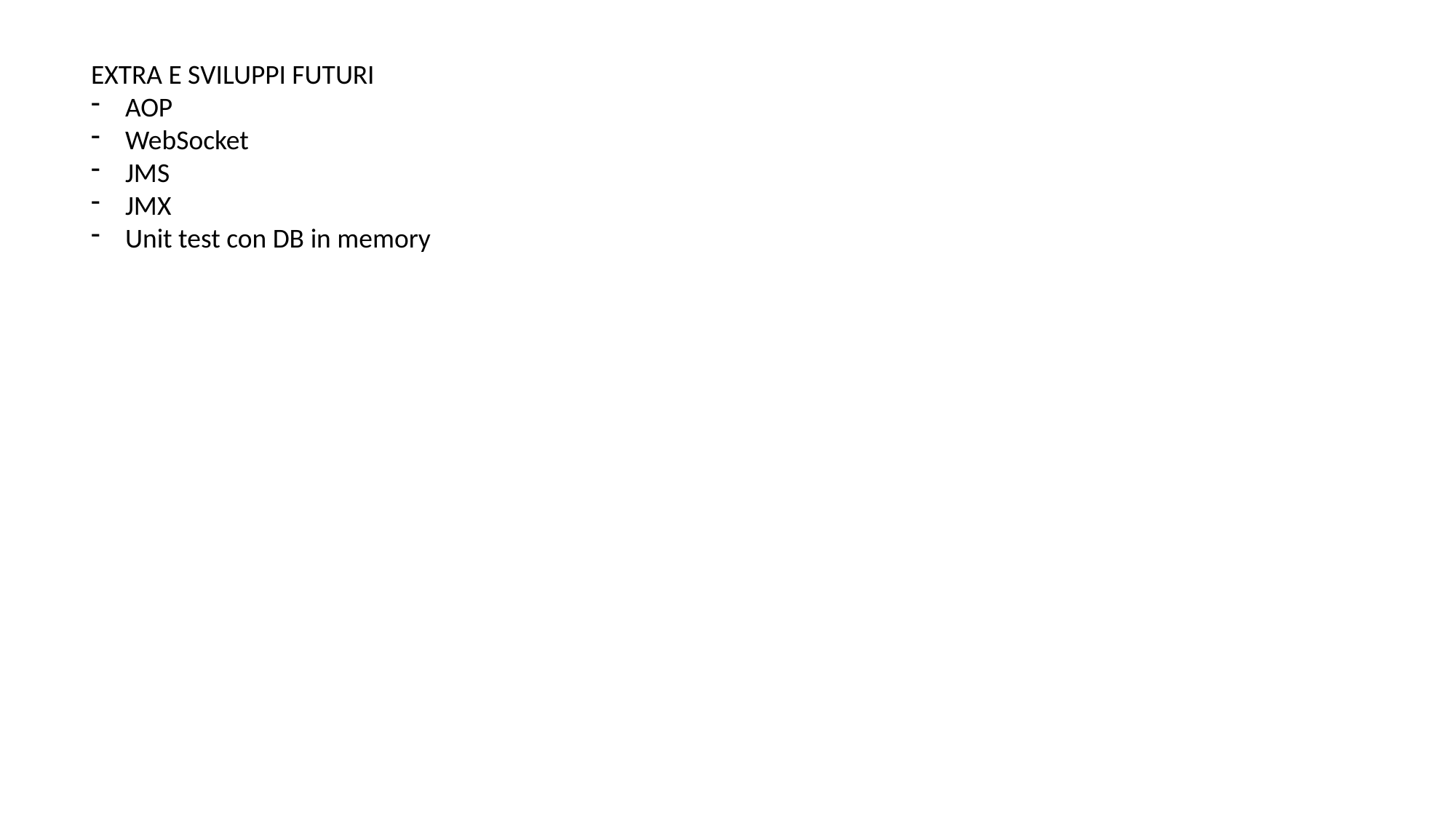

EXTRA E SVILUPPI FUTURI
AOP
WebSocket
JMS
JMX
Unit test con DB in memory